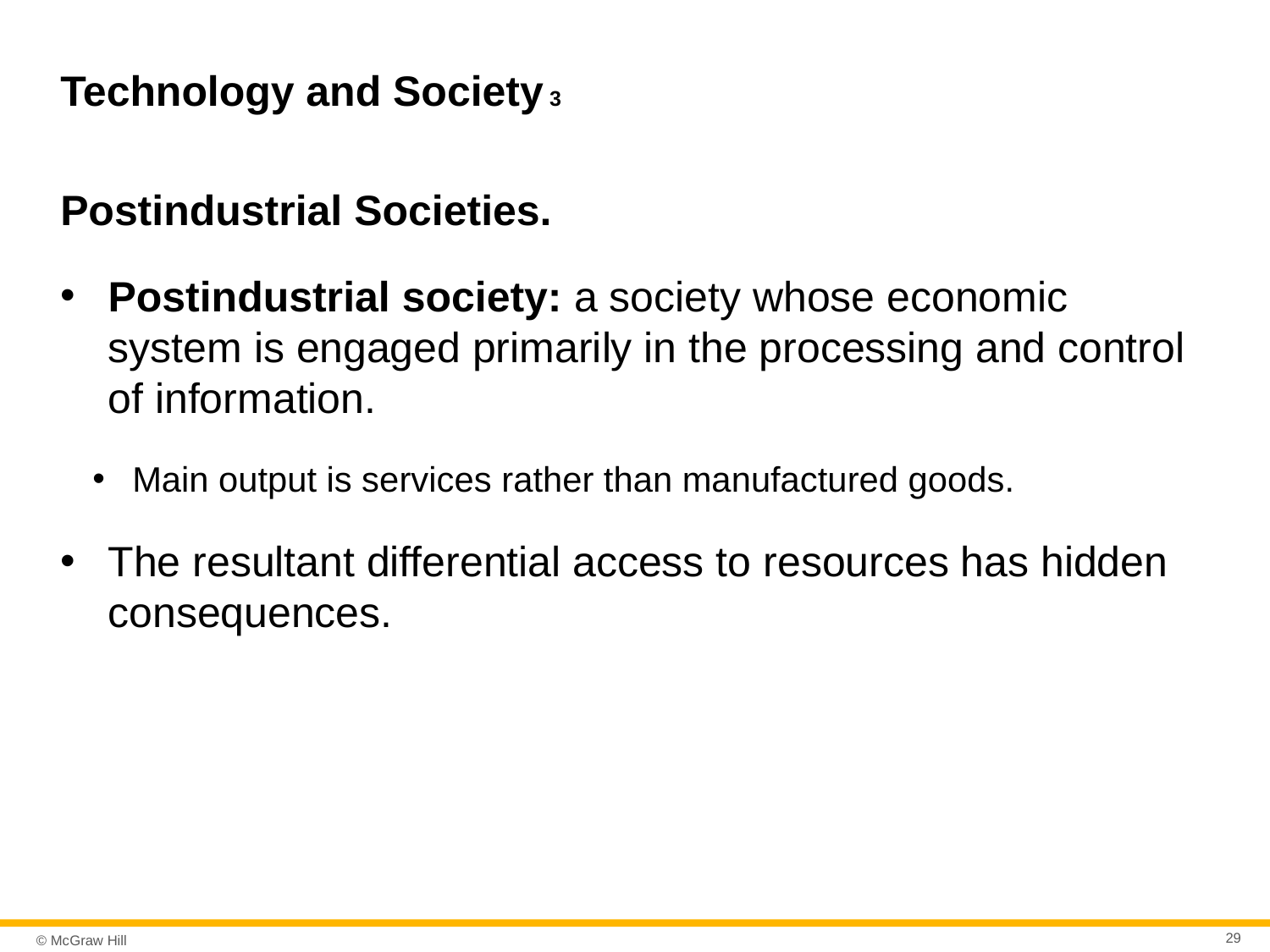

# Technology and Society 3
Postindustrial Societies.
Postindustrial society: a society whose economic system is engaged primarily in the processing and control of information.
Main output is services rather than manufactured goods.
The resultant differential access to resources has hidden consequences.